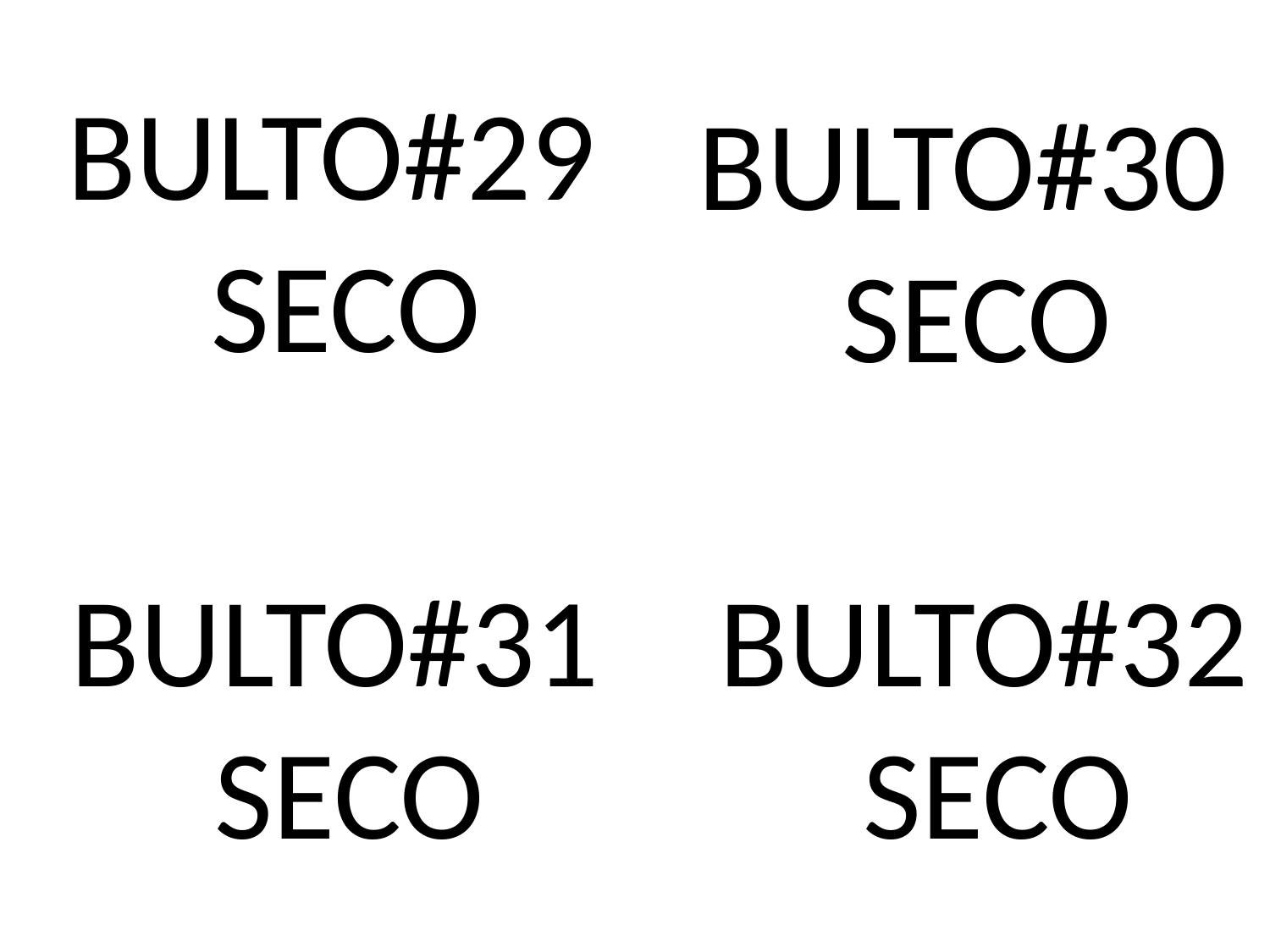

BULTO#29
     SECO

           BULTO#13
  FREEZER

           BULTO#14
  FREEZER

           BULTO#30
     SECO

           BULTO#9
   FREEZER

           BULTO#15
  FREEZER

           BULTO#31
     SECO

           BULTO#32
     SECO

           BULTO#3
   FREEZER

           BULTO#4
   FREEZER